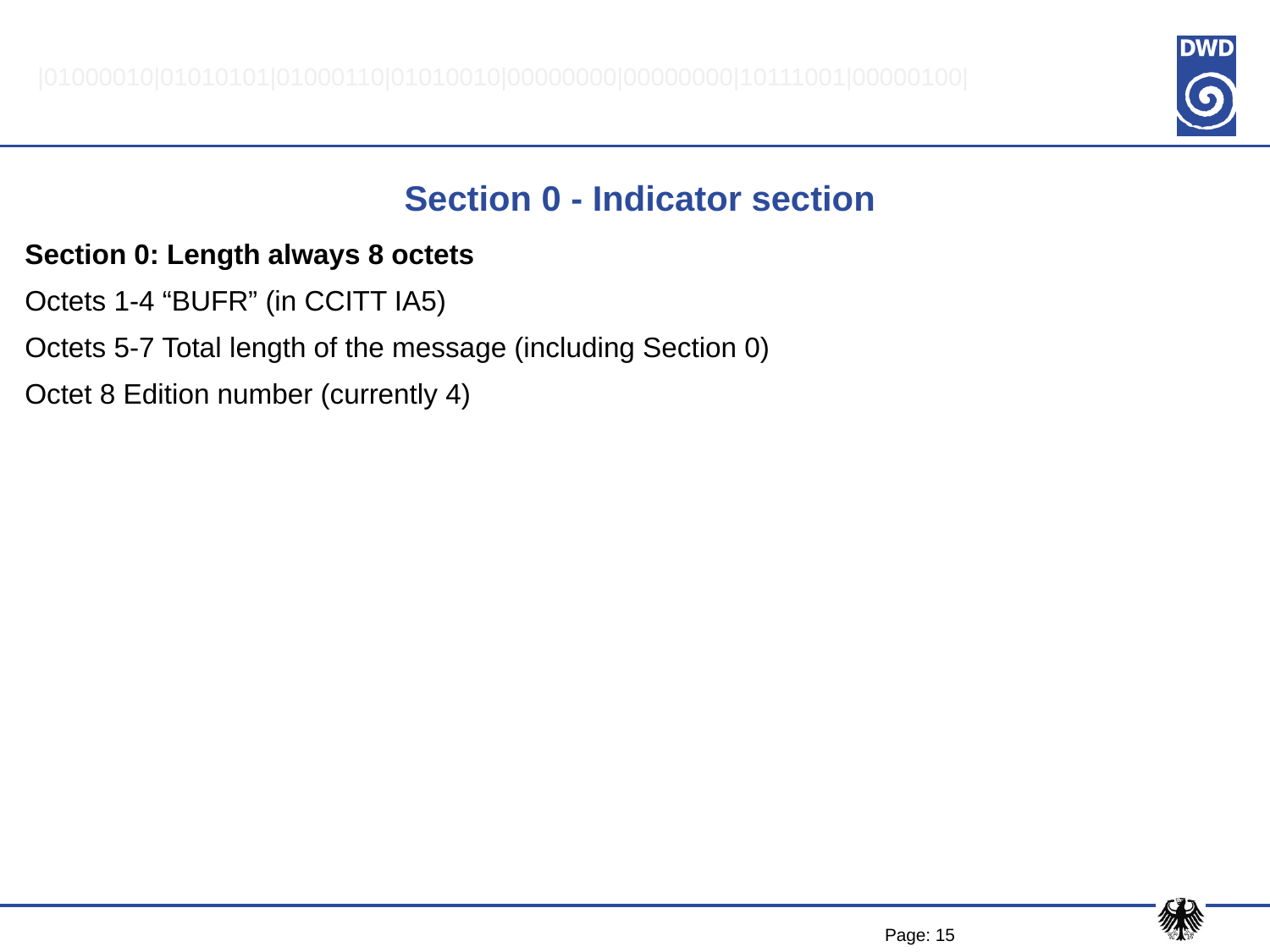

|01000010|01010101|01000110|01010010|00000000|00000000|10111001|00000100|
# Section 0 - Indicator section
Section 0: Length always 8 octets
Octets 1-4 “BUFR” (in CCITT IA5)
Octets 5-7 Total length of the message (including Section 0)
Octet 8 Edition number (currently 4)